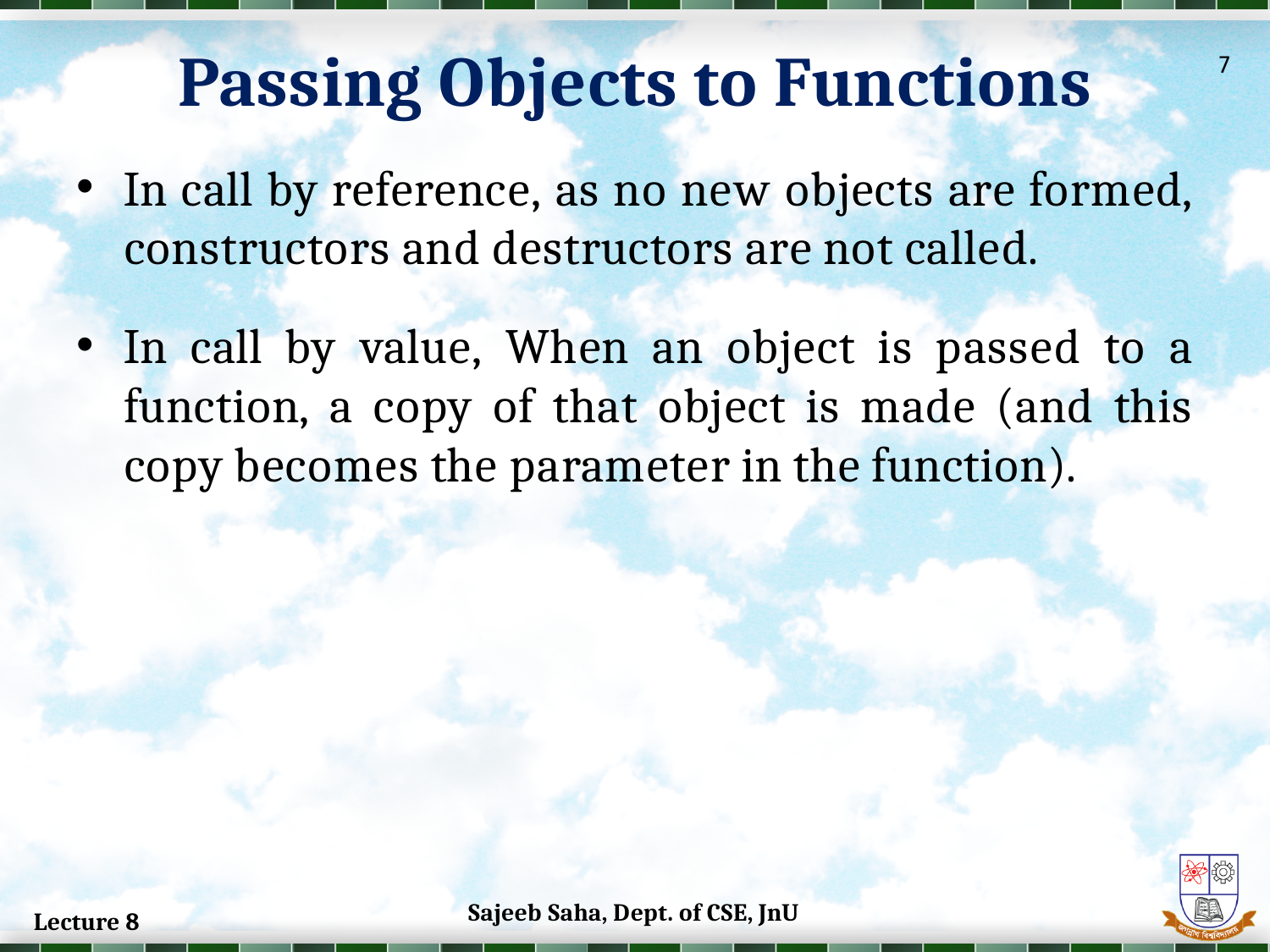

Passing Objects to Functions
7
In call by reference, as no new objects are formed, constructors and destructors are not called.

In call by value, When an object is passed to a function, a copy of that object is made (and this copy becomes the parameter in the function).

Sajeeb Saha, Dept. of CSE, JnU